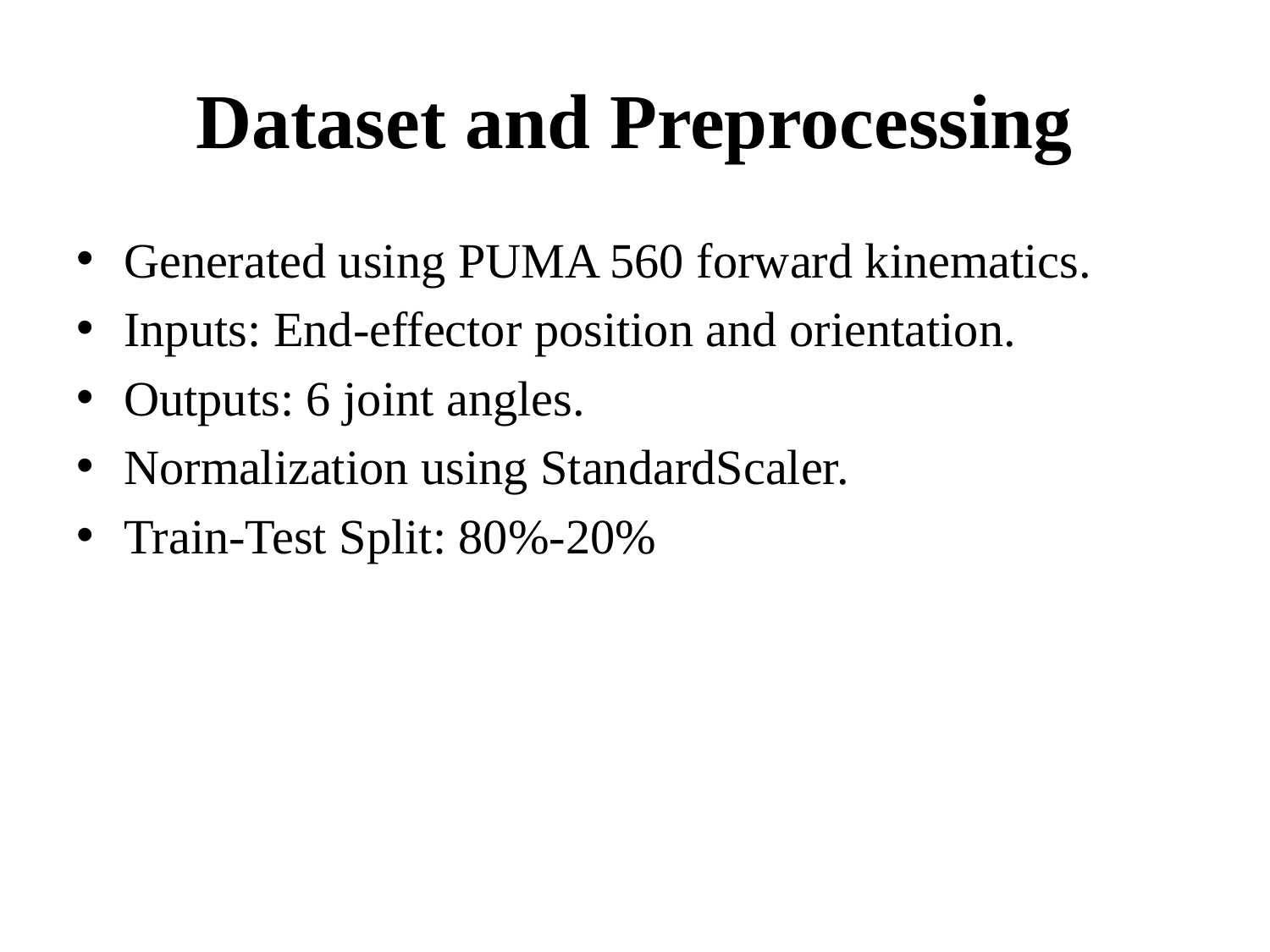

# Dataset and Preprocessing
Generated using PUMA 560 forward kinematics.
Inputs: End-effector position and orientation.
Outputs: 6 joint angles.
Normalization using StandardScaler.
Train-Test Split: 80%-20%